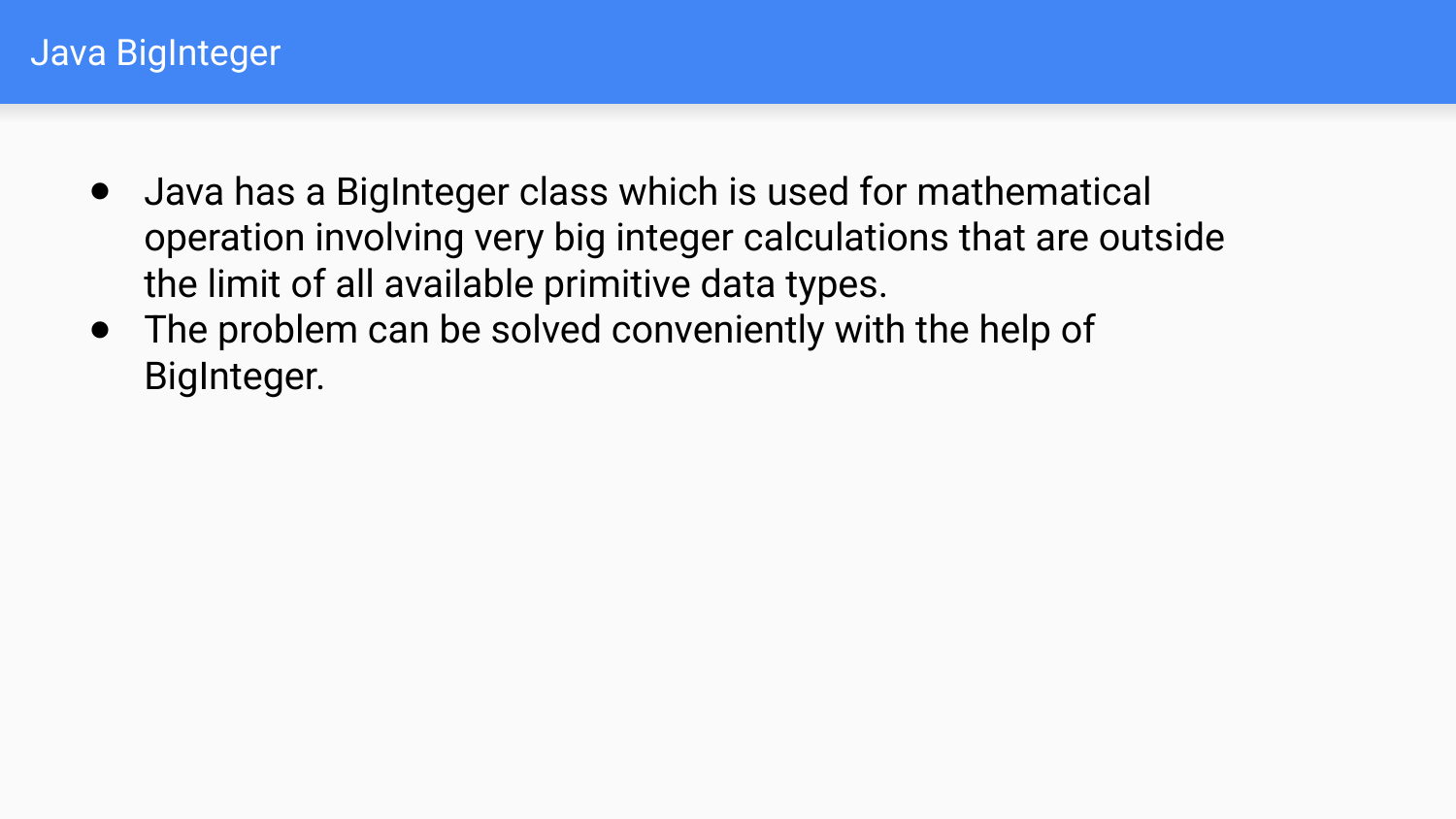

# Java BigInteger
Java has a BigInteger class which is used for mathematical operation involving very big integer calculations that are outside the limit of all available primitive data types.
The problem can be solved conveniently with the help of BigInteger.